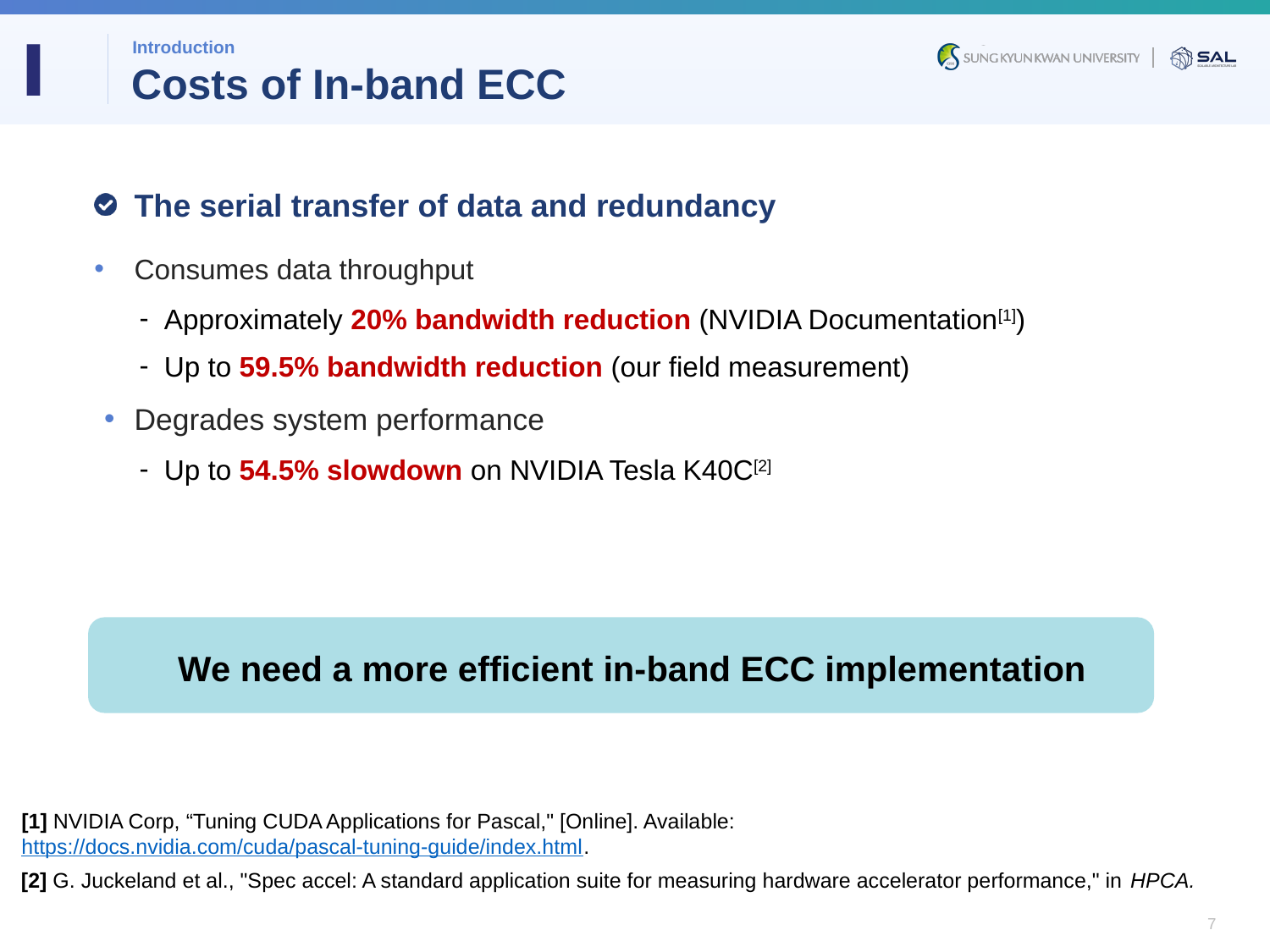

Ⅰ
Introduction
# Costs of In-band ECC
The serial transfer of data and redundancy
Consumes data throughput
Approximately 20% bandwidth reduction (NVIDIA Documentation[1])
Up to 59.5% bandwidth reduction (our field measurement)
Degrades system performance
Up to 54.5% slowdown on NVIDIA Tesla K40C[2]

We need a more efficient in-band ECC implementation
[1] NVIDIA Corp, “Tuning CUDA Applications for Pascal," [Online]. Available: https://docs.nvidia.com/cuda/pascal-tuning-guide/index.html.
[2] G. Juckeland et al., "Spec accel: A standard application suite for measuring hardware accelerator performance," in HPCA.
7